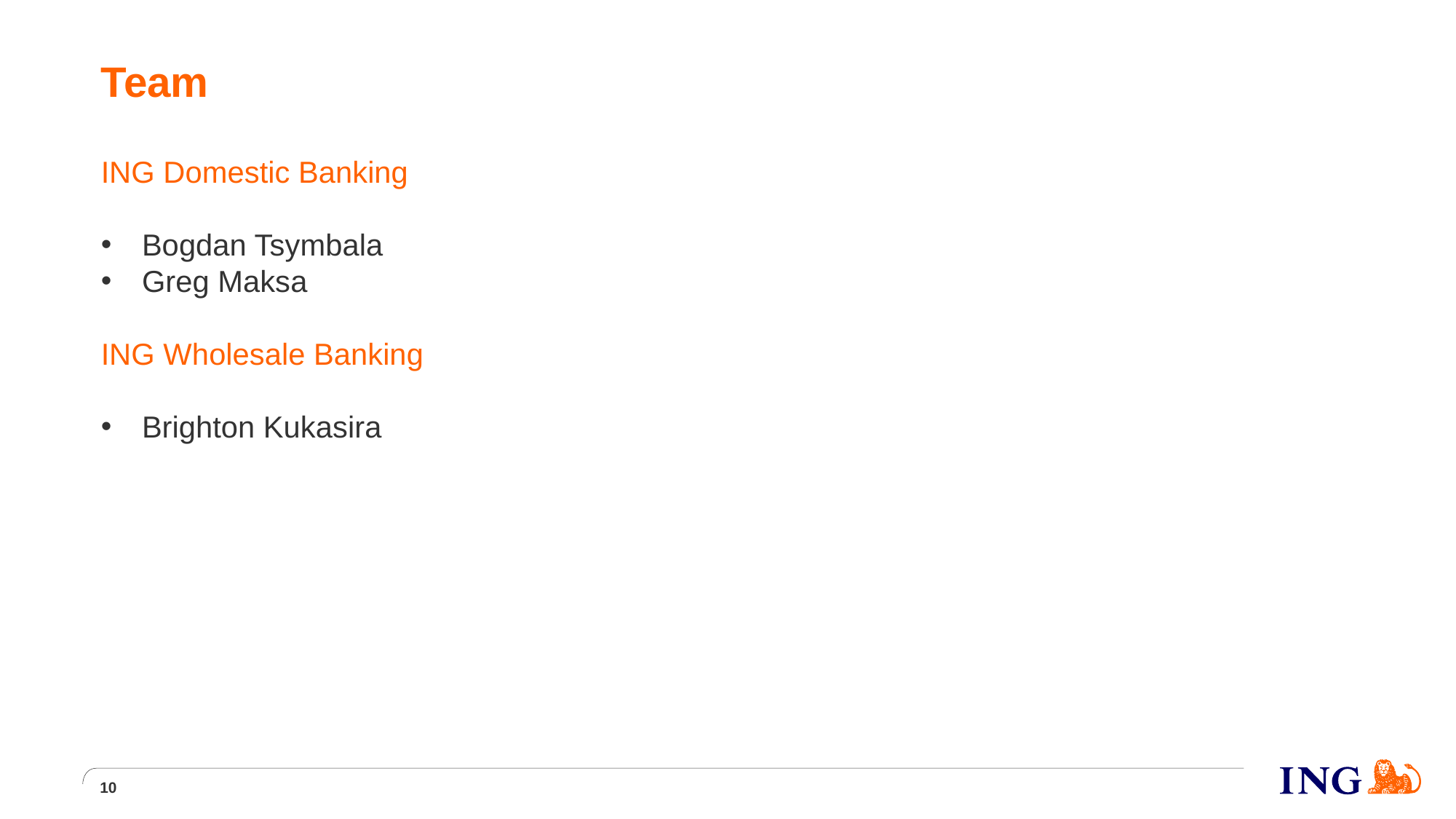

# Team
ING Domestic Banking

Bogdan Tsymbala
Greg Maksa

ING Wholesale Banking

Brighton Kukasira

10